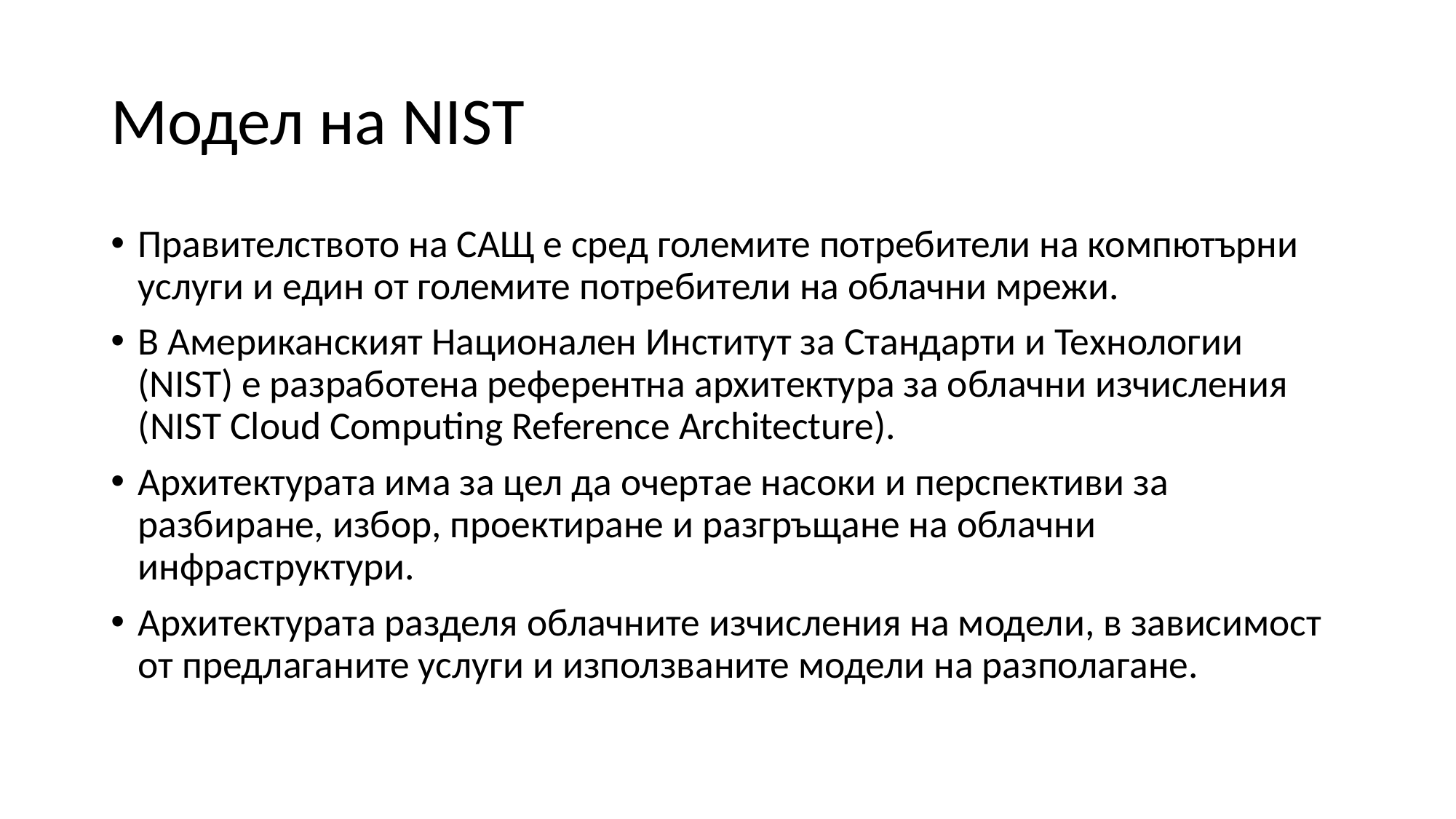

# Модел на NIST
Правителството на САЩ е сред големите потребители на компютърни услуги и един от големите потребители на облачни мрежи.
В Американският Национален Институт за Стандарти и Технологии (NIST) е разработена референтна архитектура за облачни изчисления (NIST Cloud Computing Reference Architecture).
Архитектурата има за цел да очертае насоки и перспективи за разбиране, избор, проектиране и разгръщане на облачни инфраструктури.
Архитектурата разделя облачните изчисления на модели, в зависимост от предлаганите услуги и използваните модели на разполагане.